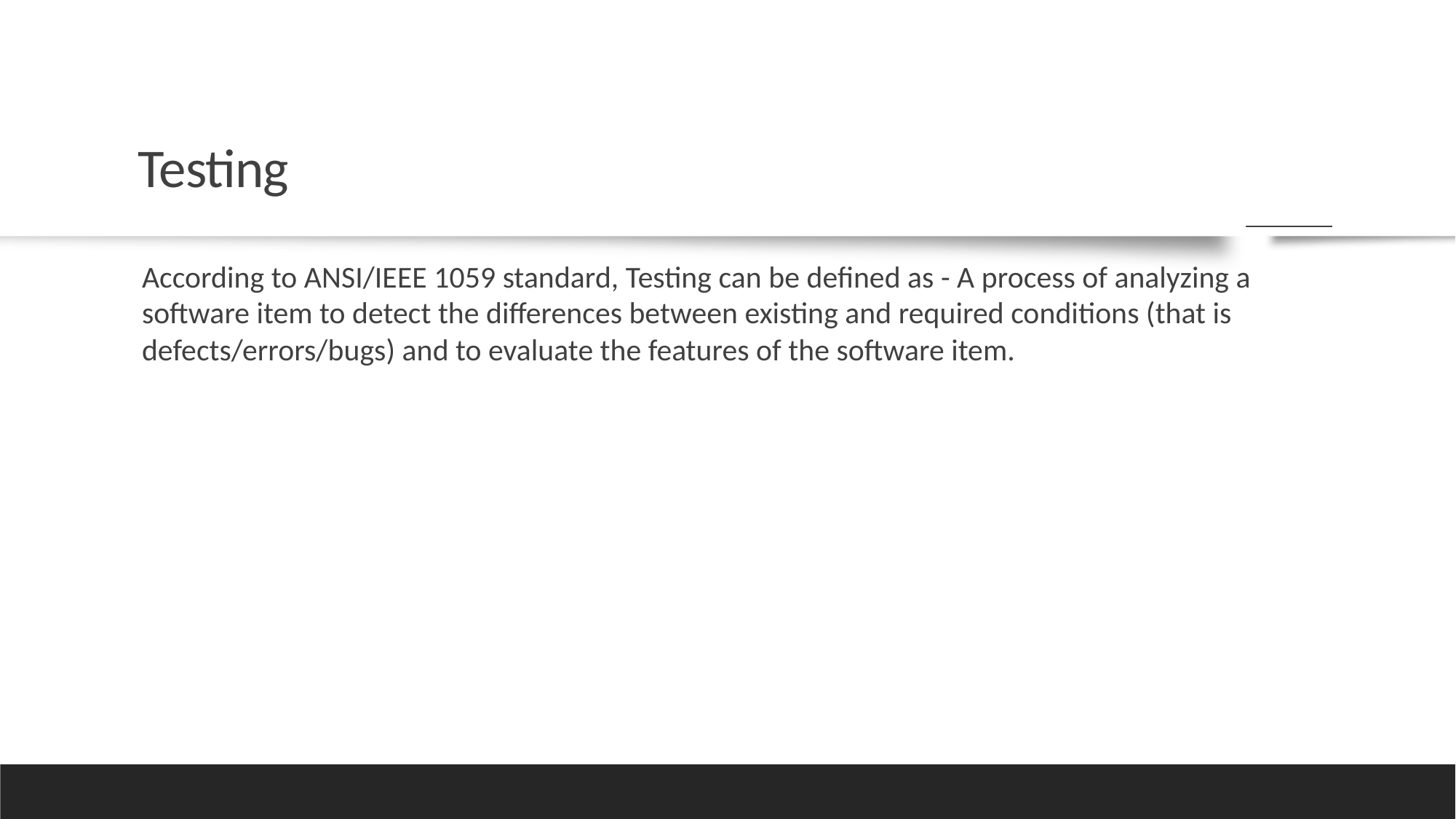

# Testing
According to ANSI/IEEE 1059 standard, Testing can be defined as - A process of analyzing a software item to detect the differences between existing and required conditions (that is defects/errors/bugs) and to evaluate the features of the software item.